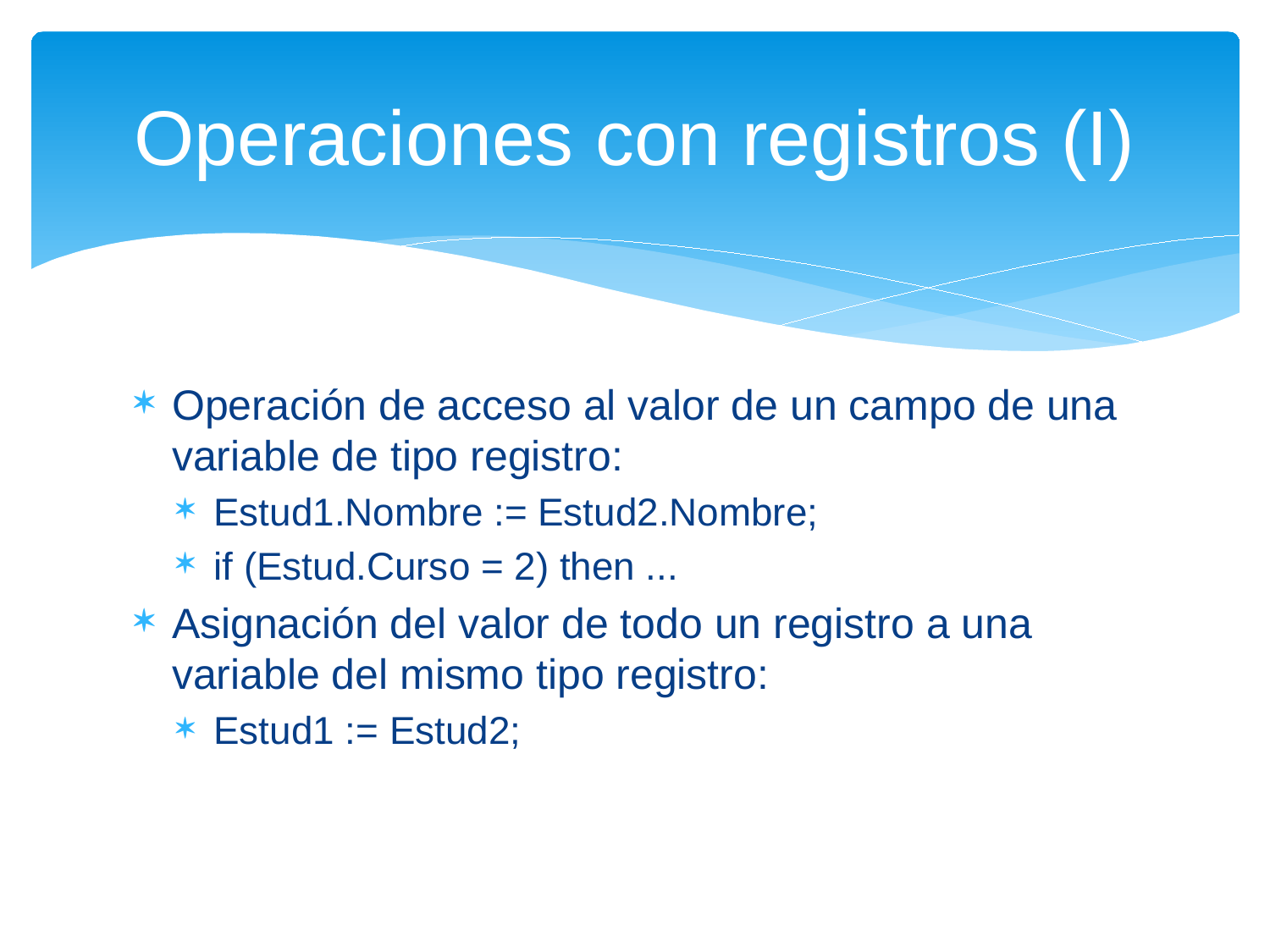

# Operaciones con registros (I)
Operación de acceso al valor de un campo de una variable de tipo registro:
Estud1.Nombre := Estud2.Nombre;
if (Estud.Curso = 2) then ...
Asignación del valor de todo un registro a una variable del mismo tipo registro:
Estud1 := Estud2;